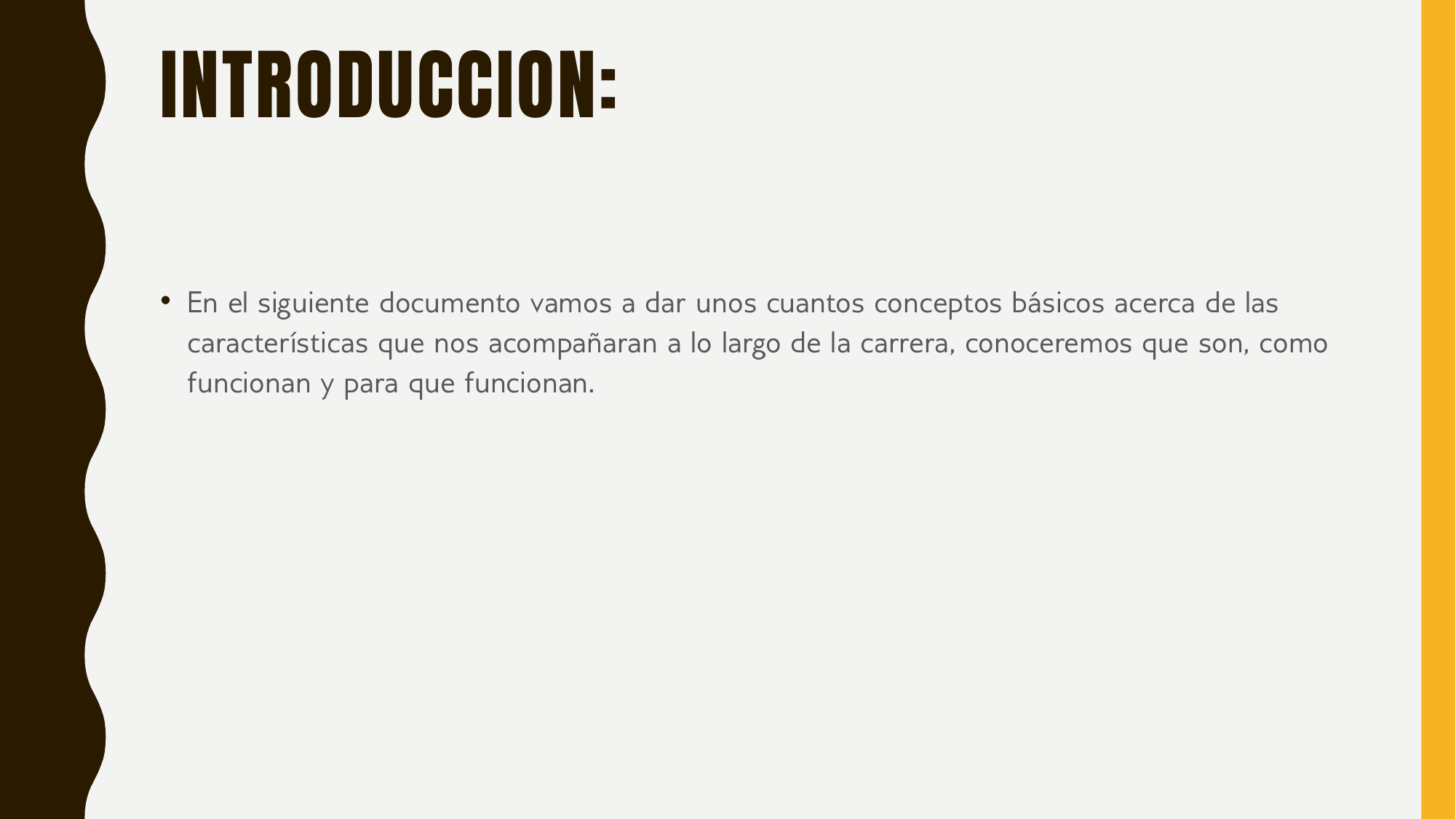

# Introduccion:
En el siguiente documento vamos a dar unos cuantos conceptos básicos acerca de las características que nos acompañaran a lo largo de la carrera, conoceremos que son, como funcionan y para que funcionan.